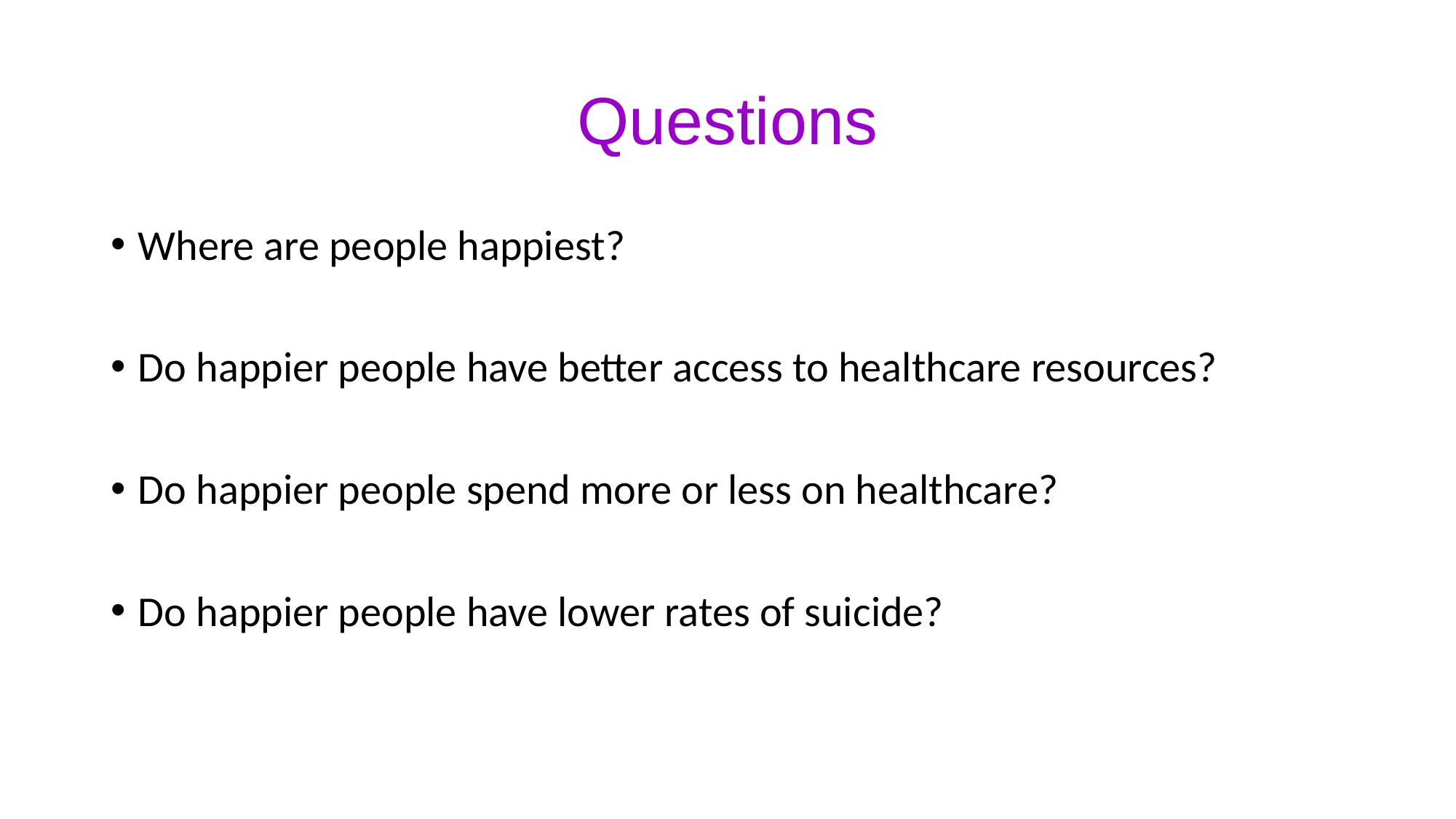

# Questions
Where are people happiest?

Do happier people have better access to healthcare resources?

Do happier people spend more or less on healthcare?

Do happier people have lower rates of suicide?